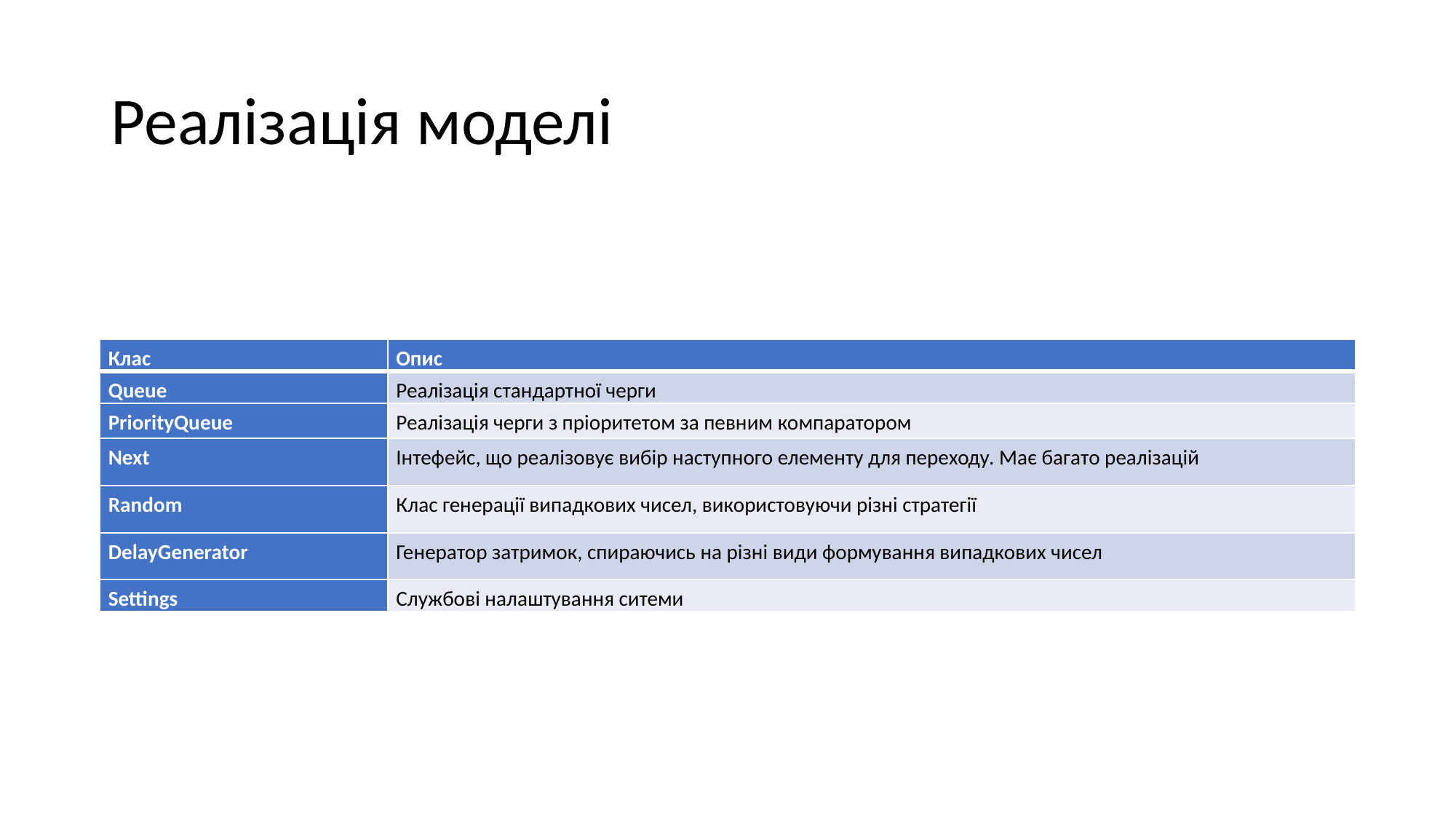

# Реалізація моделі
| Клас | Опис |
| --- | --- |
| Queue | Реалізація стандартної черги |
| PriorityQueue | Реалізація черги з пріоритетом за певним компаратором |
| Next | Інтефейс, що реалізовує вибір наступного елементу для переходу. Має багато реалізацій |
| Random | Клас генерації випадкових чисел, використовуючи різні стратегії |
| DelayGenerator | Генератор затримок, спираючись на різні види формування випадкових чисел |
| Settings | Службові налаштування ситеми |